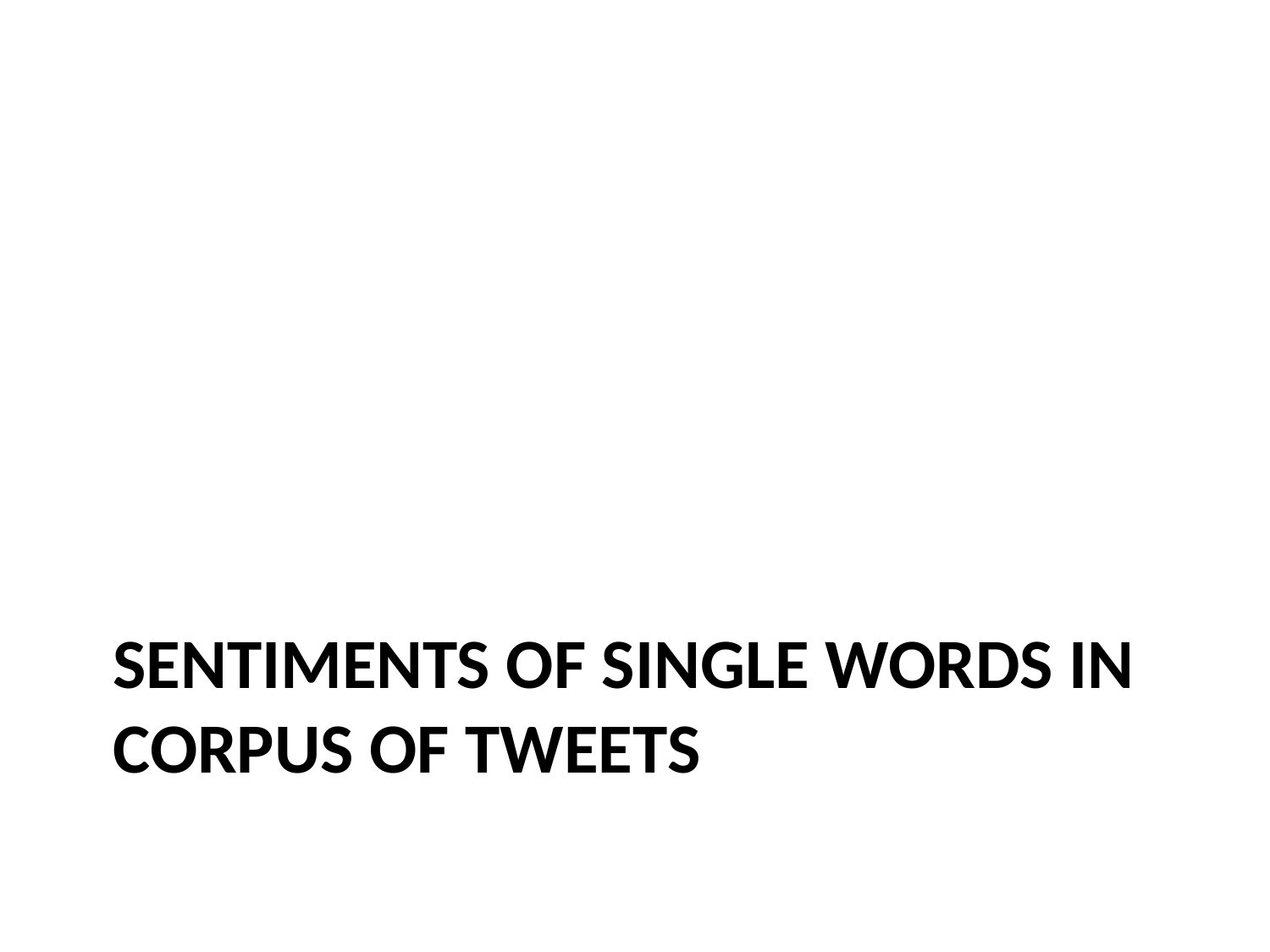

# Sentiments of single words in corpus of tweets